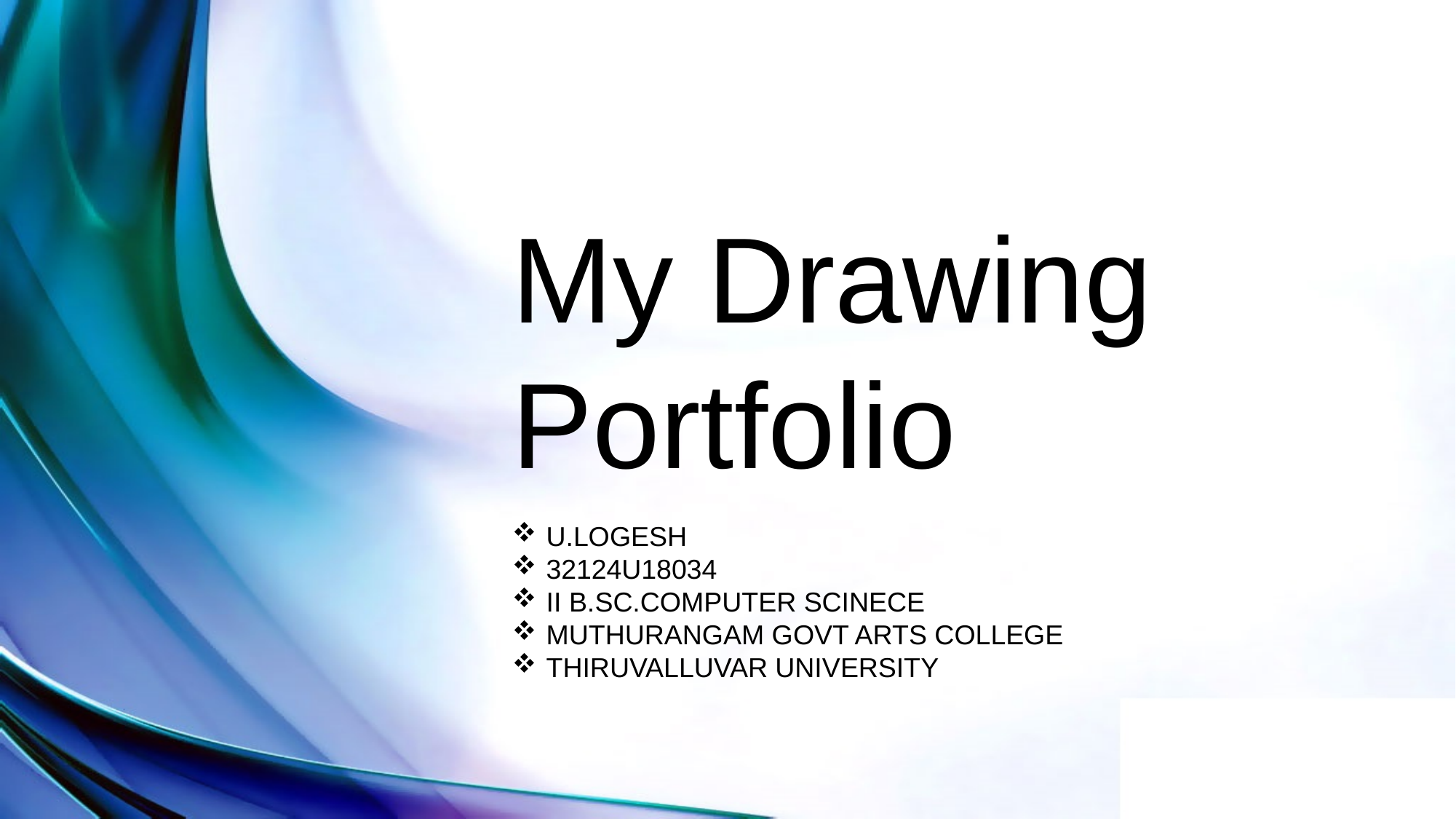

My Drawing Portfolio
U.LOGESH
32124U18034
II B.SC.COMPUTER SCINECE
MUTHURANGAM GOVT ARTS COLLEGE
THIRUVALLUVAR UNIVERSITY